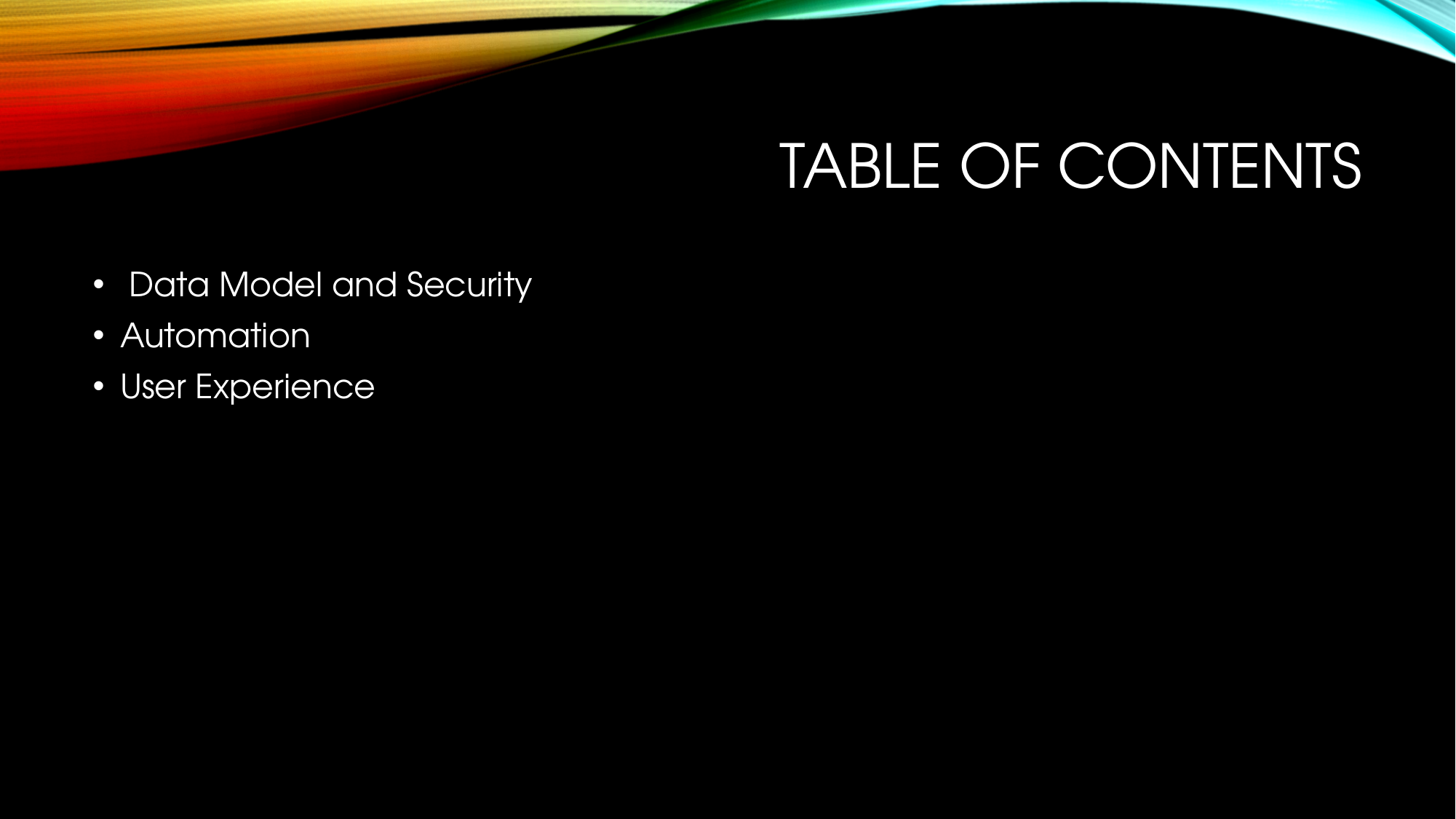

# Table Of Contents
 Data Model and Security
Automation
User Experience